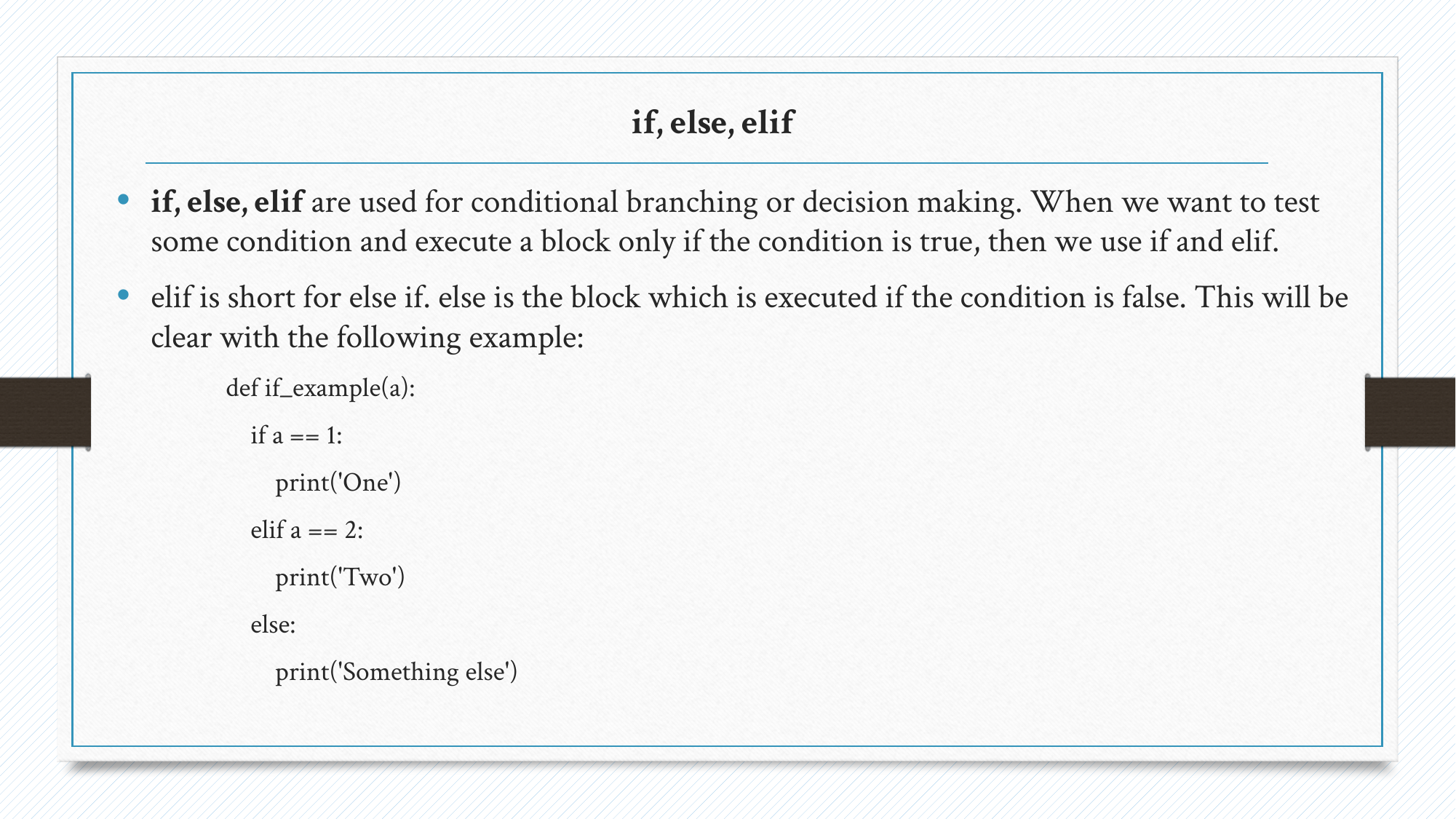

# if, else, elif
if, else, elif are used for conditional branching or decision making. When we want to test some condition and execute a block only if the condition is true, then we use if and elif.
elif is short for else if. else is the block which is executed if the condition is false. This will be clear with the following example:
def if_example(a):
    if a == 1:
        print('One')
    elif a == 2:
        print('Two')
    else:
        print('Something else')